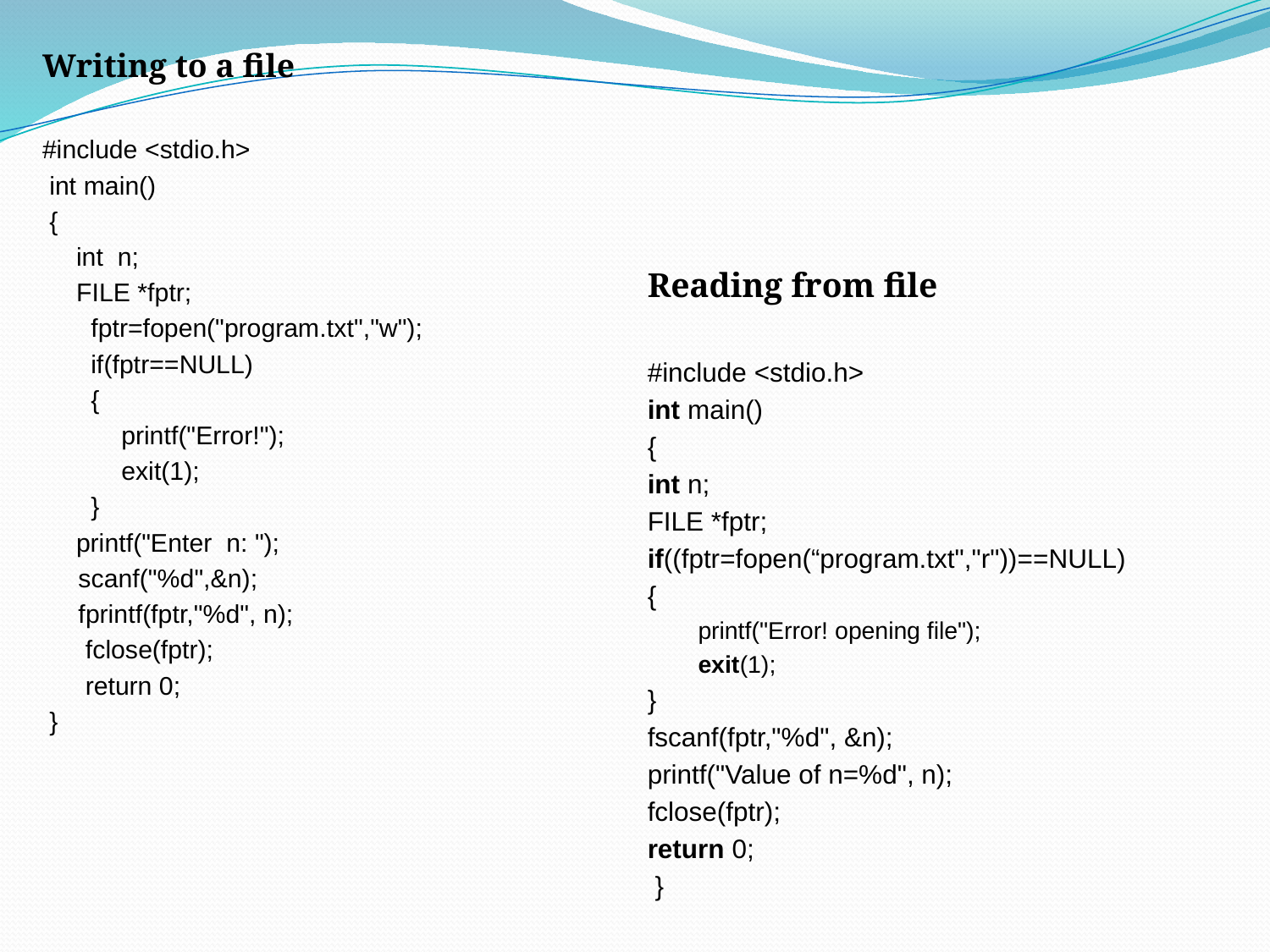

Writing to a file

#include <stdio.h>
 int main()
 {
	int  n;
	FILE *fptr;
fptr=fopen("program.txt","w");
if(fptr==NULL)
{
	printf("Error!");
	exit(1);
}
	printf("Enter  n: ");
     scanf("%d",&n);
     fprintf(fptr,"%d", n);
      fclose(fptr);
      return 0;
 }
Reading from file

#include <stdio.h>
int main()
{
int n;
FILE *fptr;
if((fptr=fopen(“program.txt","r"))==NULL)
{
printf("Error! opening file");
exit(1);
}
fscanf(fptr,"%d", &n);
printf("Value of n=%d", n);
fclose(fptr);
return 0;
 }